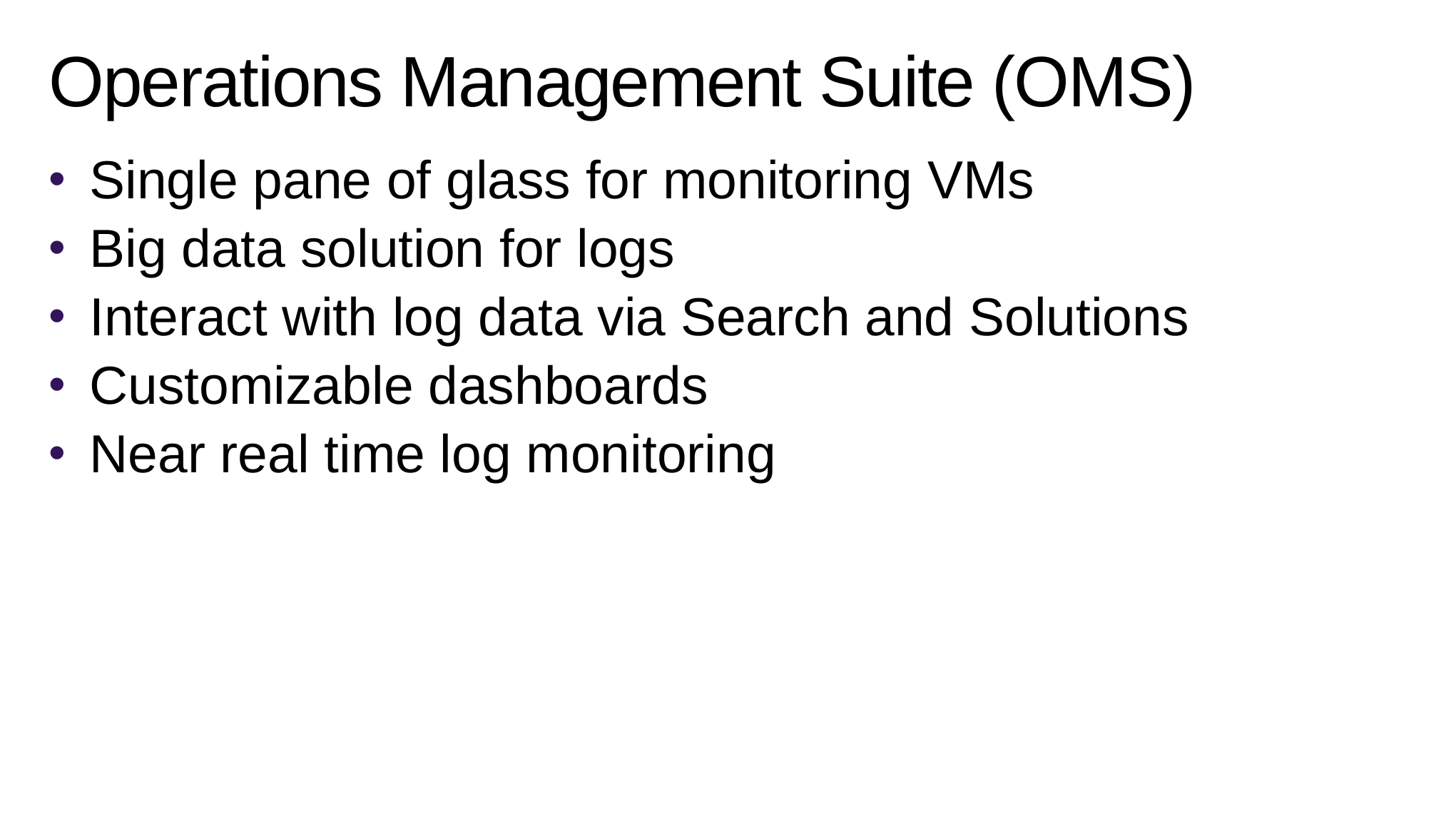

# Operations Management Suite (OMS)
Single pane of glass for monitoring VMs
Big data solution for logs
Interact with log data via Search and Solutions
Customizable dashboards
Near real time log monitoring